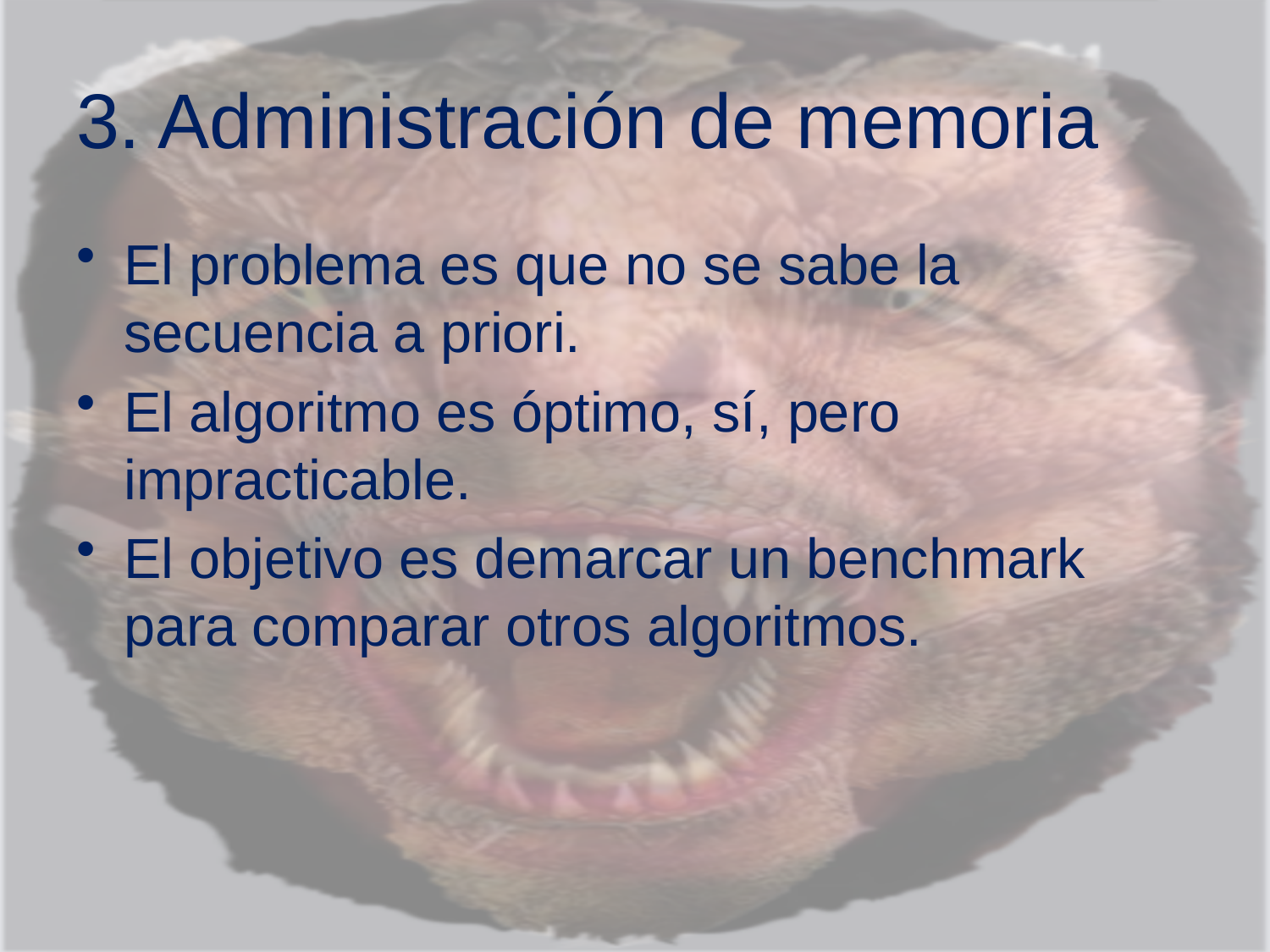

# 3. Administración de memoria
El problema es que no se sabe la secuencia a priori.
El algoritmo es óptimo, sí, pero impracticable.
El objetivo es demarcar un benchmark para comparar otros algoritmos.